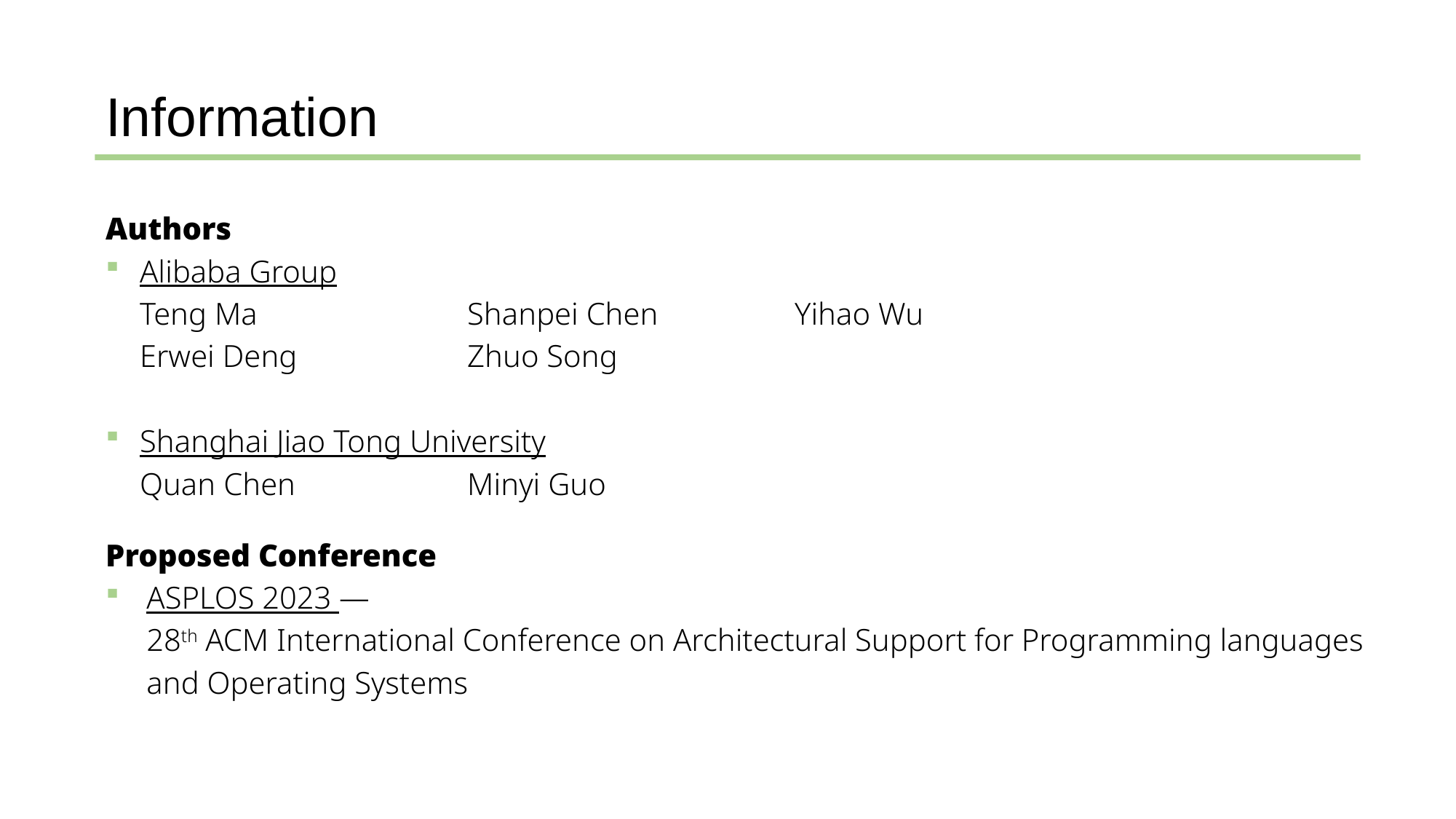

Information

Authors
Alibaba Group
Teng Ma		Shanpei Chen		Yihao Wu
Erwei Deng		Zhuo Song

Shanghai Jiao Tong University
Quan Chen		Minyi Guo
Proposed Conference
ASPLOS 2023 —
28th ACM International Conference on Architectural Support for Programming languages and Operating Systems